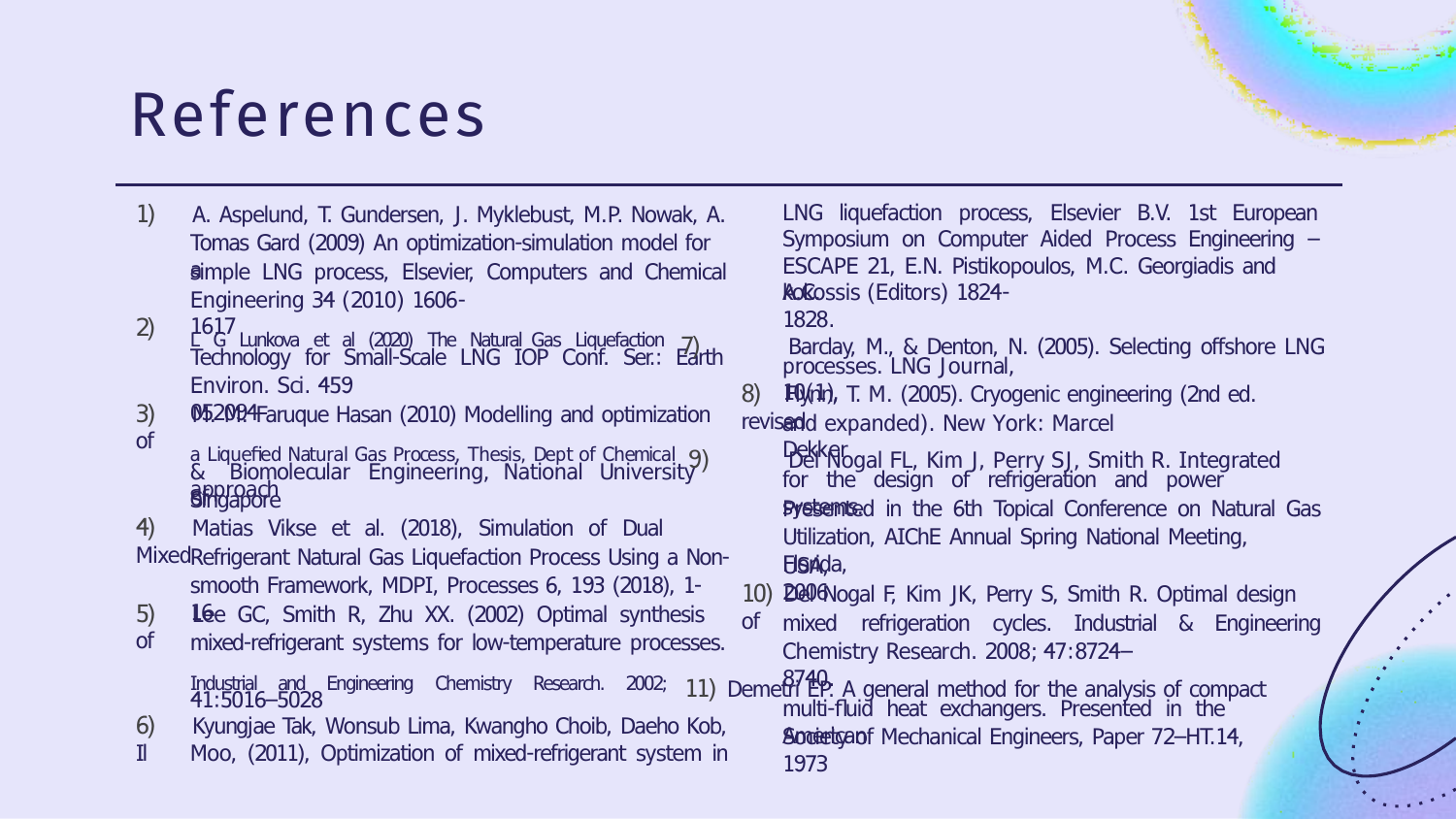

# References

LNG liquefaction process, Elsevier B.V. 1st European
1)	A. Aspelund, T. Gundersen, J. Myklebust, M.P. Nowak, A.
Symposium on Computer Aided Process Engineering –
Tomas Gard (2009) An optimization-simulation model for a
ESCAPE 21, E.N. Pistikopoulos, M.C. Georgiadis and A.C.
simple LNG process, Elsevier, Computers and Chemical
kokossis (Editors) 1824-1828.
Engineering 34 (2010) 1606-1617
2)
L G Lunkova et al (2020) The Natural  Gas Liquefaction 7)	Barclay, M., & Denton, N. (2005). Selecting offshore LNG
Technology for Small-Scale LNG IOP Conf. Ser.: Earth
processes. LNG Journal, 10(1),
Environ. Sci. 459 052094
8)	Flynn, T. M. (2005). Cryogenic engineering (2nd ed. revised
3)	M. M. Faruque Hasan (2010) Modelling and optimization of
and expanded). New York: Marcel Dekker
a Liquefied Natural Gas Process, Thesis, Dept of Chemical  9)	Del Nogal FL, Kim J, Perry SJ, Smith R. Integrated approach
&	Biomolecular	Engineering,	National	University	of
for the design of refrigeration and power systems.
Singapore
Presented in the 6th Topical Conference on Natural Gas
4)	Matias Vikse et al. (2018), Simulation of Dual Mixed
Utilization, AIChE Annual Spring National Meeting, Florida,
Refrigerant Natural Gas Liquefaction Process Using a Non-
USA, 2006
smooth Framework, MDPI, Processes 6, 193 (2018), 1-16
10) Del Nogal F, Kim JK, Perry S, Smith R. Optimal design of
5)	Lee GC, Smith R, Zhu XX. (2002) Optimal synthesis of
mixed	refrigeration	cycles.	Industrial	&	Engineering
mixed-refrigerant systems for low-temperature processes.
Chemistry Research. 2008; 47:8724–8740.
Industrial and Engineering Chemistry Research. 2002; 11) Demetri EP. A general method for the analysis of compact
41:5016–5028
multi-fluid heat exchangers. Presented in the American
6)	Kyungjae Tak, Wonsub Lima, Kwangho Choib, Daeho Kob, Il
Society of Mechanical Engineers, Paper 72–HT.14, 1973
Moo, (2011), Optimization of mixed-refrigerant system in